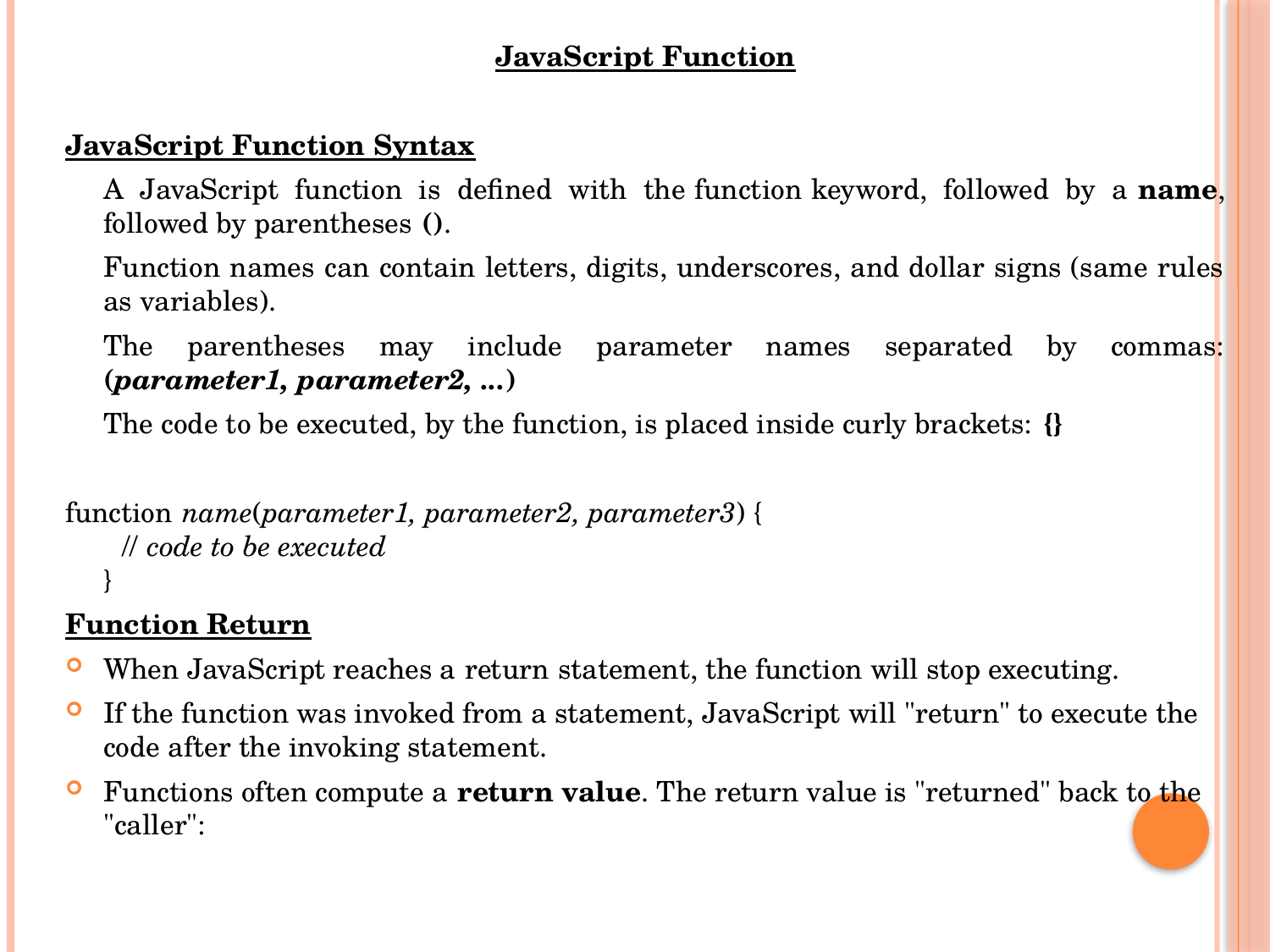

JavaScript Function

JavaScript Function Syntax
	A JavaScript function is defined with the function keyword, followed by a name, followed by parentheses ().
	Function names can contain letters, digits, underscores, and dollar signs (same rules as variables).
	The parentheses may include parameter names separated by commas:
(parameter1, parameter2, ...)
	The code to be executed, by the function, is placed inside curly brackets: {}

function name(parameter1, parameter2, parameter3) {
  // code to be executed
}
Function Return
When JavaScript reaches a return statement, the function will stop executing.
If the function was invoked from a statement, JavaScript will "return" to execute the code after the invoking statement.
Functions often compute a return value. The return value is "returned" back to the "caller":